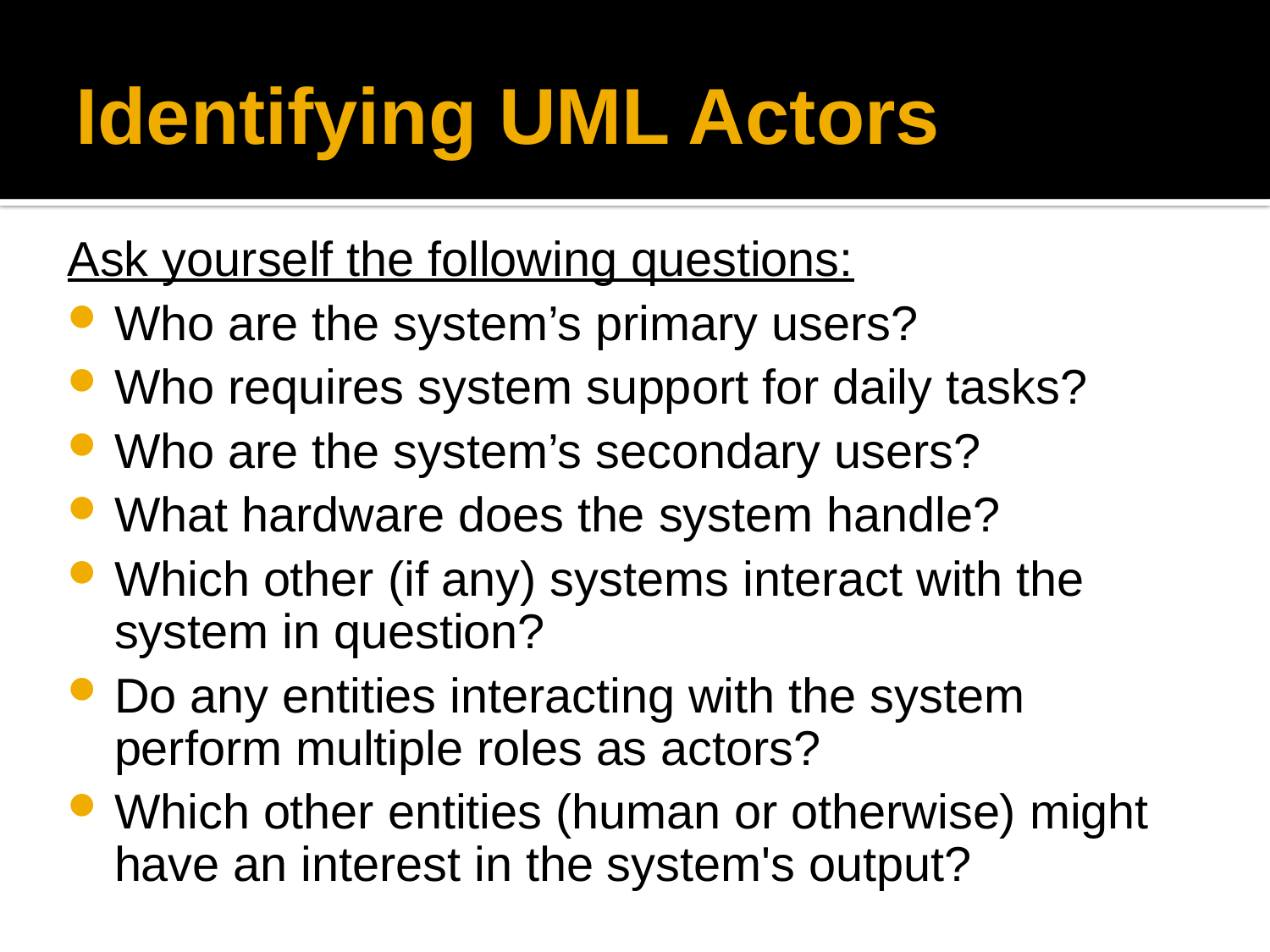

# Identifying UML Actors
Ask yourself the following questions:
Who are the system’s primary users?
Who requires system support for daily tasks?
Who are the system’s secondary users?
What hardware does the system handle?
Which other (if any) systems interact with the system in question?
Do any entities interacting with the system perform multiple roles as actors?
Which other entities (human or otherwise) might have an interest in the system's output?